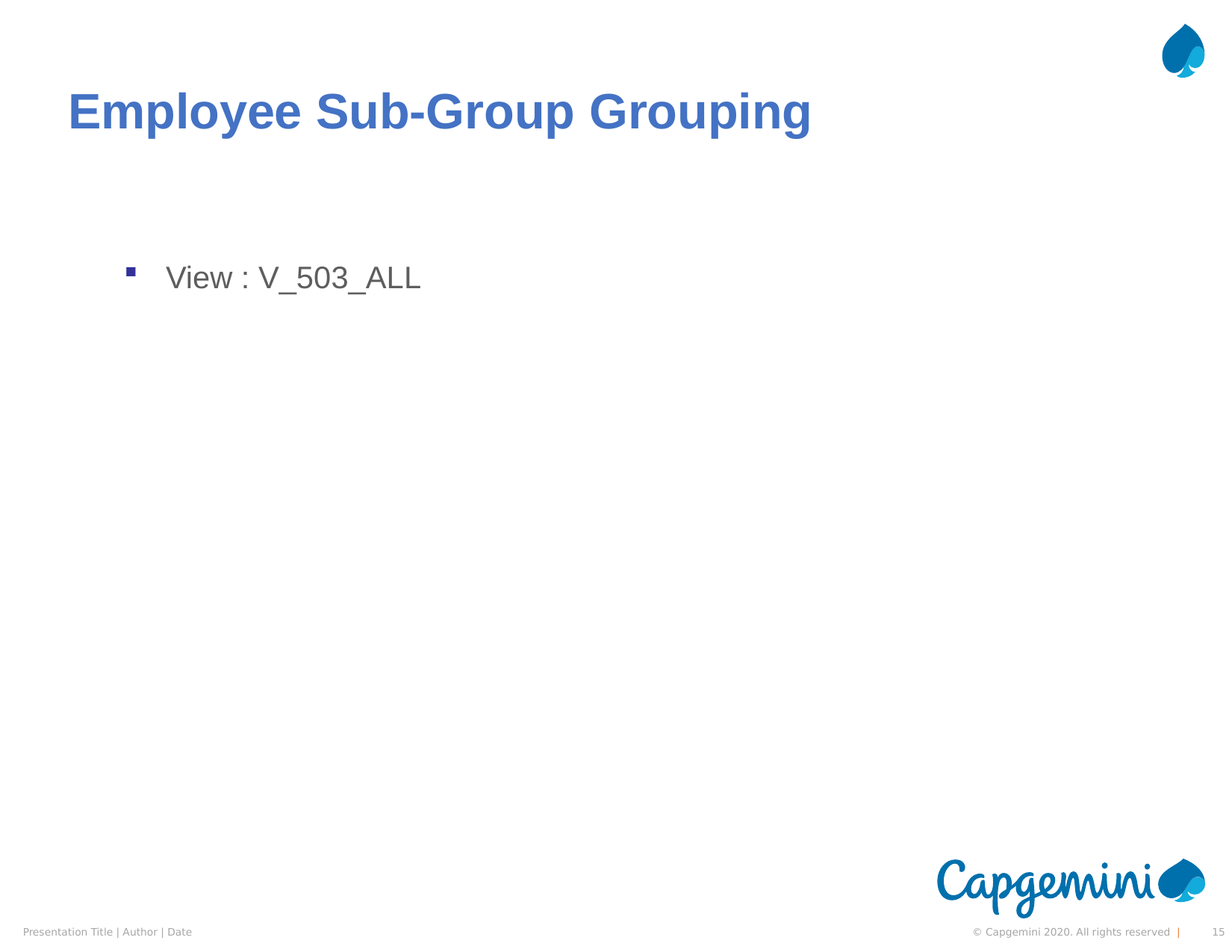

# Employee Sub-Group Grouping
View : V_503_ALL